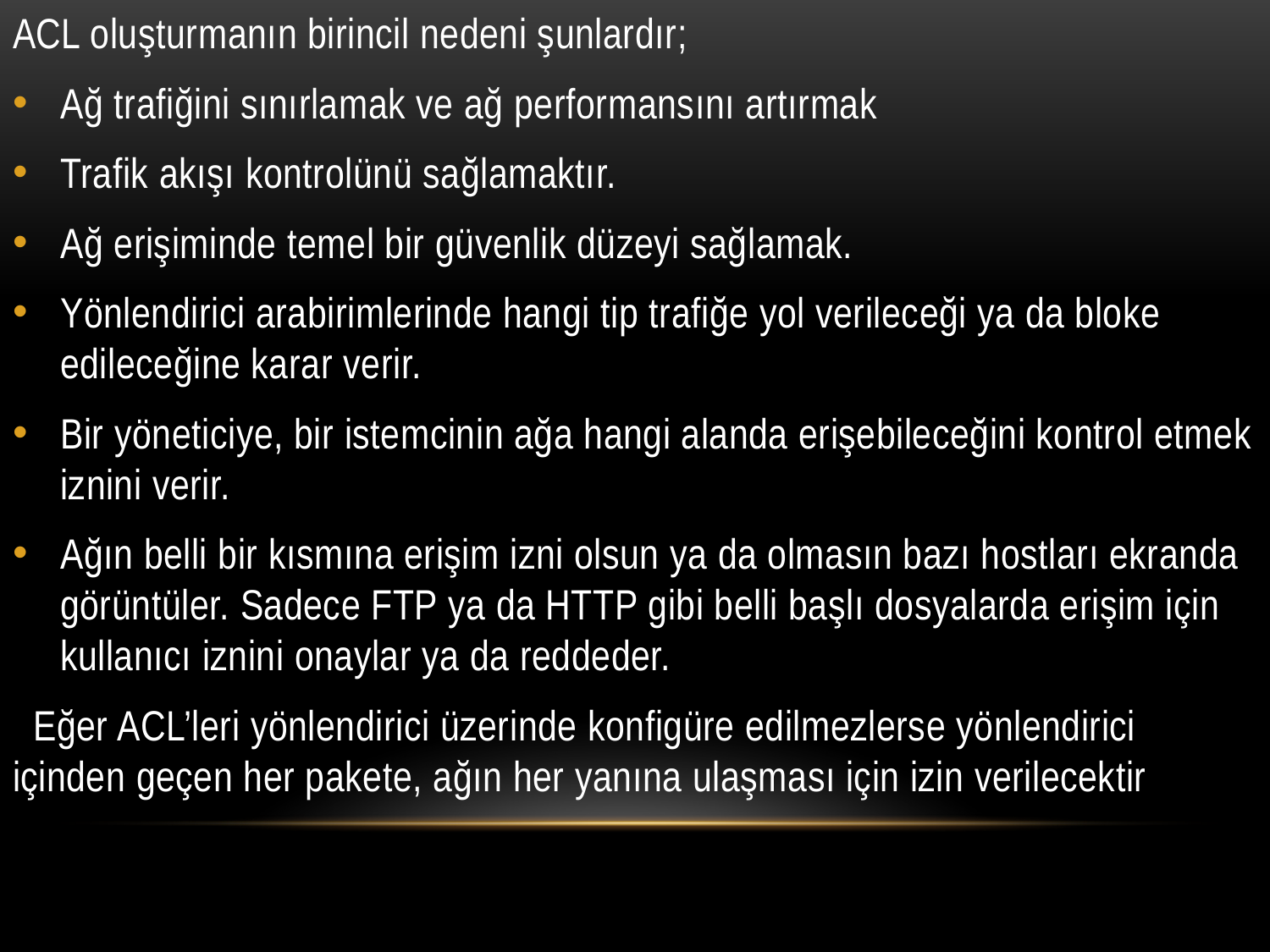

ACL oluşturmanın birincil nedeni şunlardır;
Ağ trafiğini sınırlamak ve ağ performansını artırmak
Trafik akışı kontrolünü sağlamaktır.
Ağ erişiminde temel bir güvenlik düzeyi sağlamak.
Yönlendirici arabirimlerinde hangi tip trafiğe yol verileceği ya da bloke edileceğine karar verir.
Bir yöneticiye, bir istemcinin ağa hangi alanda erişebileceğini kontrol etmek iznini verir.
Ağın belli bir kısmına erişim izni olsun ya da olmasın bazı hostları ekranda görüntüler. Sadece FTP ya da HTTP gibi belli başlı dosyalarda erişim için kullanıcı iznini onaylar ya da reddeder.
  Eğer ACL’leri yönlendirici üzerinde konfigüre edilmezlerse yönlendirici içinden geçen her pakete, ağın her yanına ulaşması için izin verilecektir